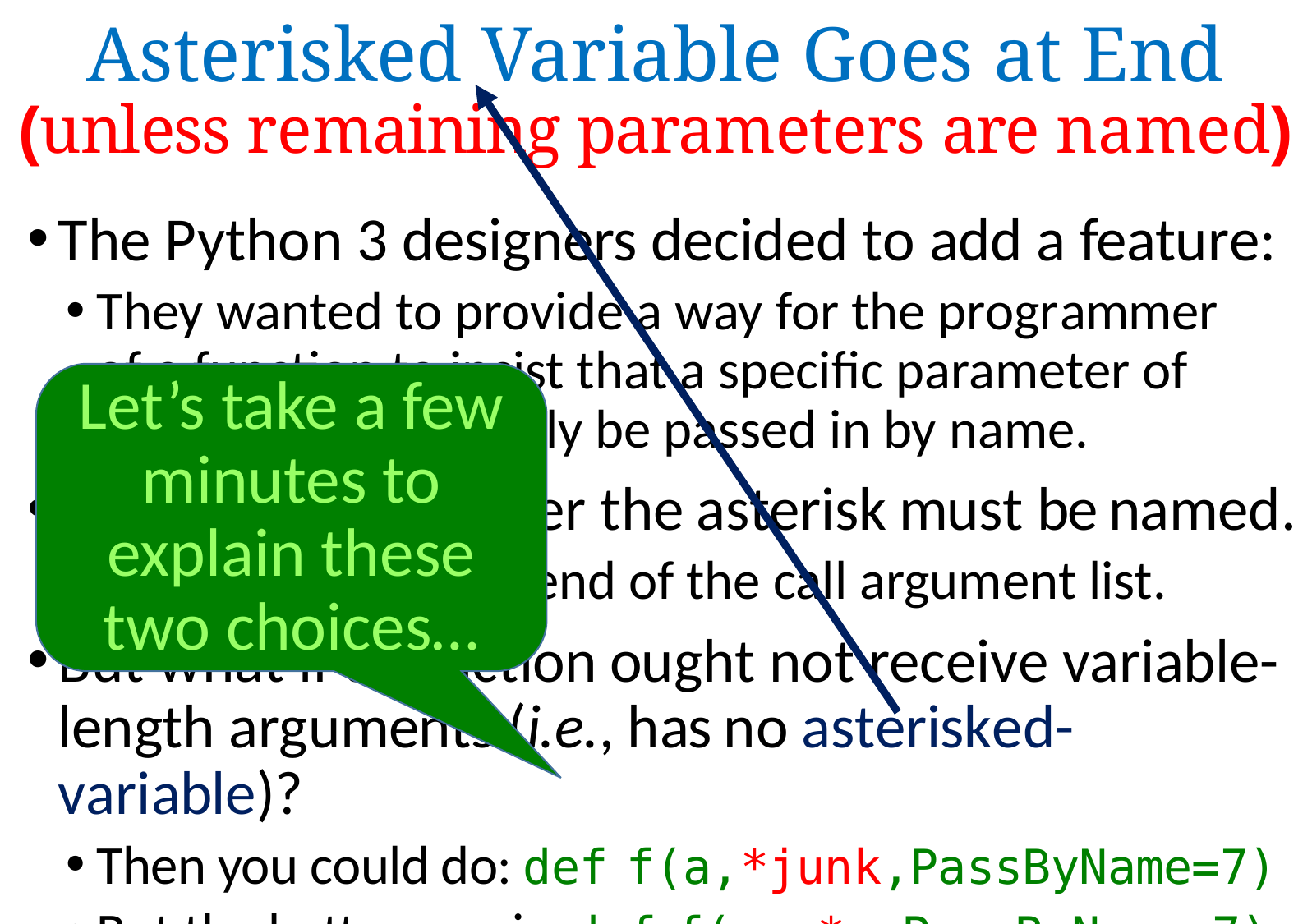

Asterisked Variable Goes at End
(unless remaining parameters are named)
The Python 3 designers decided to add a feature:
They wanted to provide a way for the programmer
of a function to insist that a specific parameter of
that function can only be passed in by name.
Any parameters after the asterisk must be named.
And must go at the end of the call argument list.
But what if a function ought not receive variable-length arguments (i.e., has no asterisked-variable)?
Then you could do: def f(a,*junk,PassByName=7)
But the better way is: def f(a, *, PassByName=7)
Let’s take a few minutes to explain these two choices…